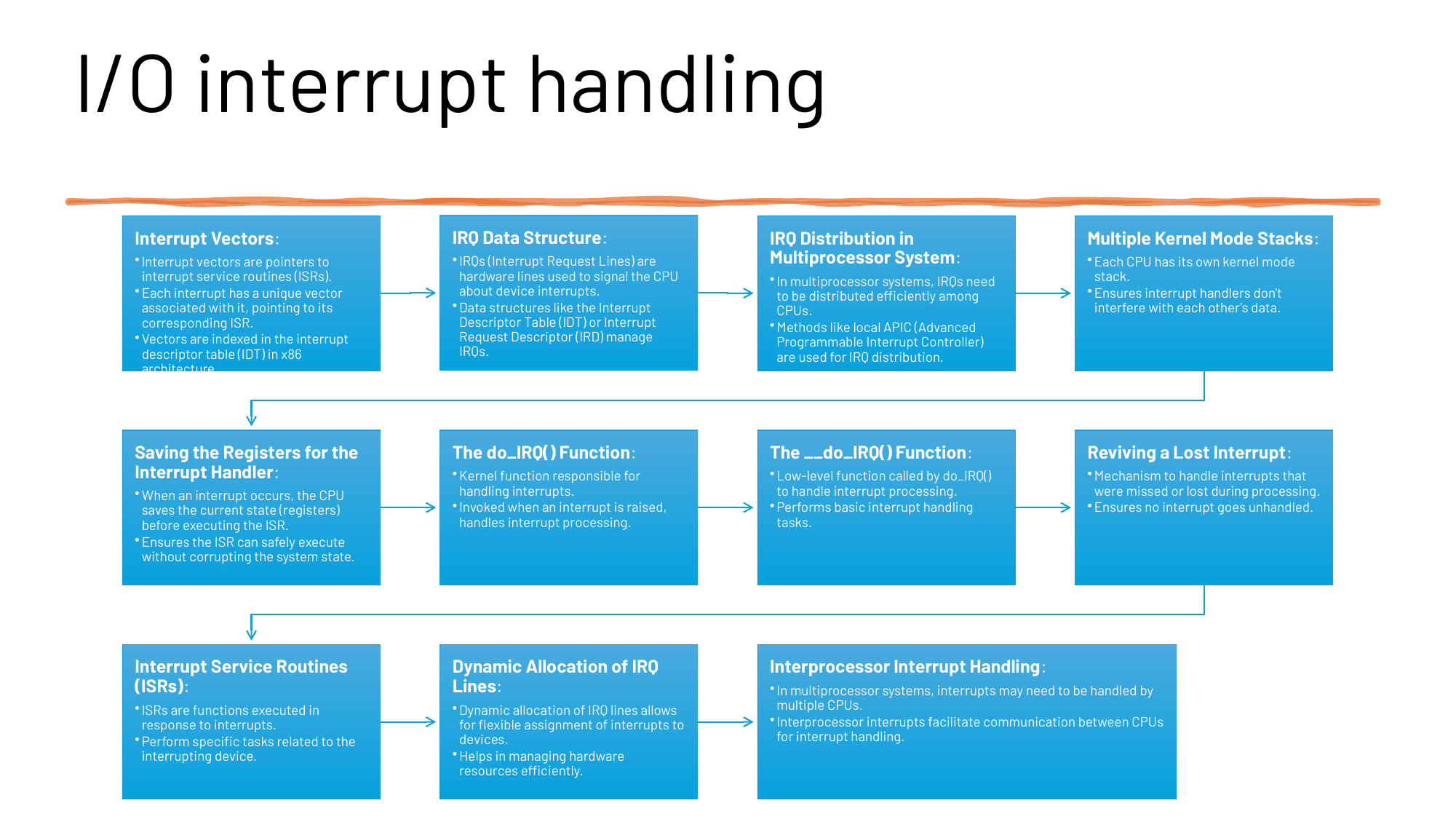

# I/O interrupt handling

Interrupt Vectors:
Interrupt vectors are pointers to interrupt service routines (ISRs).
Each interrupt has a unique vector associated with it, pointing to its corresponding ISR.
Vectors are indexed in the interrupt descriptor table (IDT) in x86 architecture.

IRQ Data Structure:
IRQs (Interrupt Request Lines) are hardware lines used to signal the CPU about device interrupts.
Data structures like the Interrupt Descriptor Table (IDT) or Interrupt Request Descriptor (IRD) manage IRQs.

IRQ Distribution in Multiprocessor System:
In multiprocessor systems, IRQs need to be distributed efficiently among CPUs.
Methods like local APIC (Advanced Programmable Interrupt Controller) are used for IRQ distribution.

Multiple Kernel Mode Stacks:
Each CPU has its own kernel mode stack.
Ensures interrupt handlers don't interfere with each other's data.

Saving the Registers for the Interrupt Handler:
When an interrupt occurs, the CPU saves the current state (registers) before executing the ISR.
Ensures the ISR can safely execute without corrupting the system state.

The do_IRQ() Function:
Kernel function responsible for handling interrupts.
Invoked when an interrupt is raised, handles interrupt processing.

The __do_IRQ() Function:
Low-level function called by do_IRQ() to handle interrupt processing.
Performs basic interrupt handling tasks.

Reviving a Lost Interrupt:
Mechanism to handle interrupts that were missed or lost during processing.
Ensures no interrupt goes unhandled.

Interrupt Service Routines (ISRs):
ISRs are functions executed in response to interrupts.
Perform specific tasks related to the interrupting device.

Dynamic Allocation of IRQ Lines:
Dynamic allocation of IRQ lines allows for flexible assignment of interrupts to devices.
Helps in managing hardware resources efficiently.
Interprocessor Interrupt Handling:
In multiprocessor systems, interrupts may need to be handled by multiple CPUs.
Interprocessor interrupts facilitate communication between CPUs for interrupt handling.